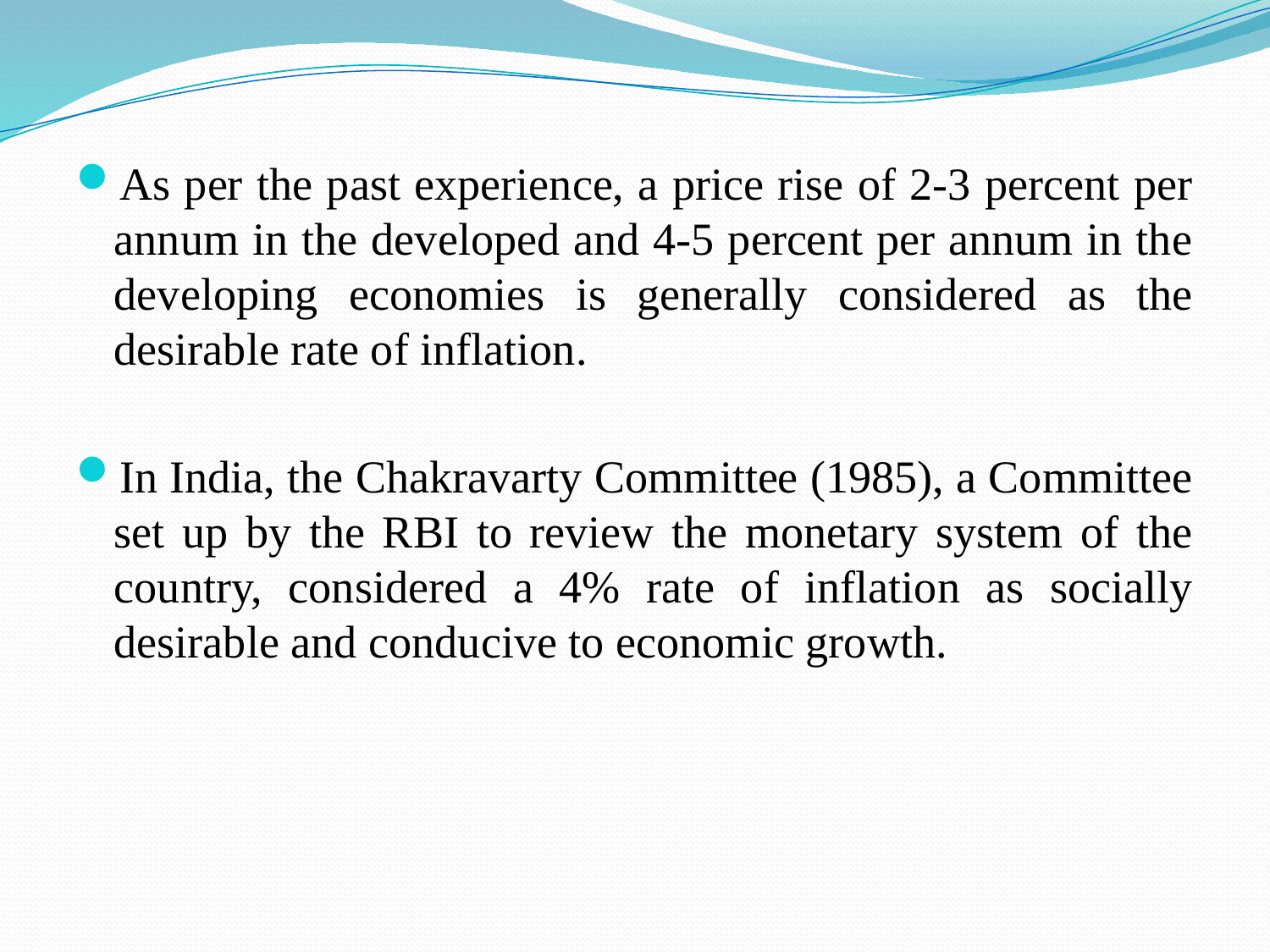

As per the past experience, a price rise of 2-3 percent per annum in the developed and 4-5 percent per annum in the developing economies is generally considered as the desirable rate of inflation.

In India, the Chakravarty Committee (1985), a Committee set up by the RBI to review the monetary system of the country, considered a 4% rate of inflation as socially desirable and conducive to economic growth.